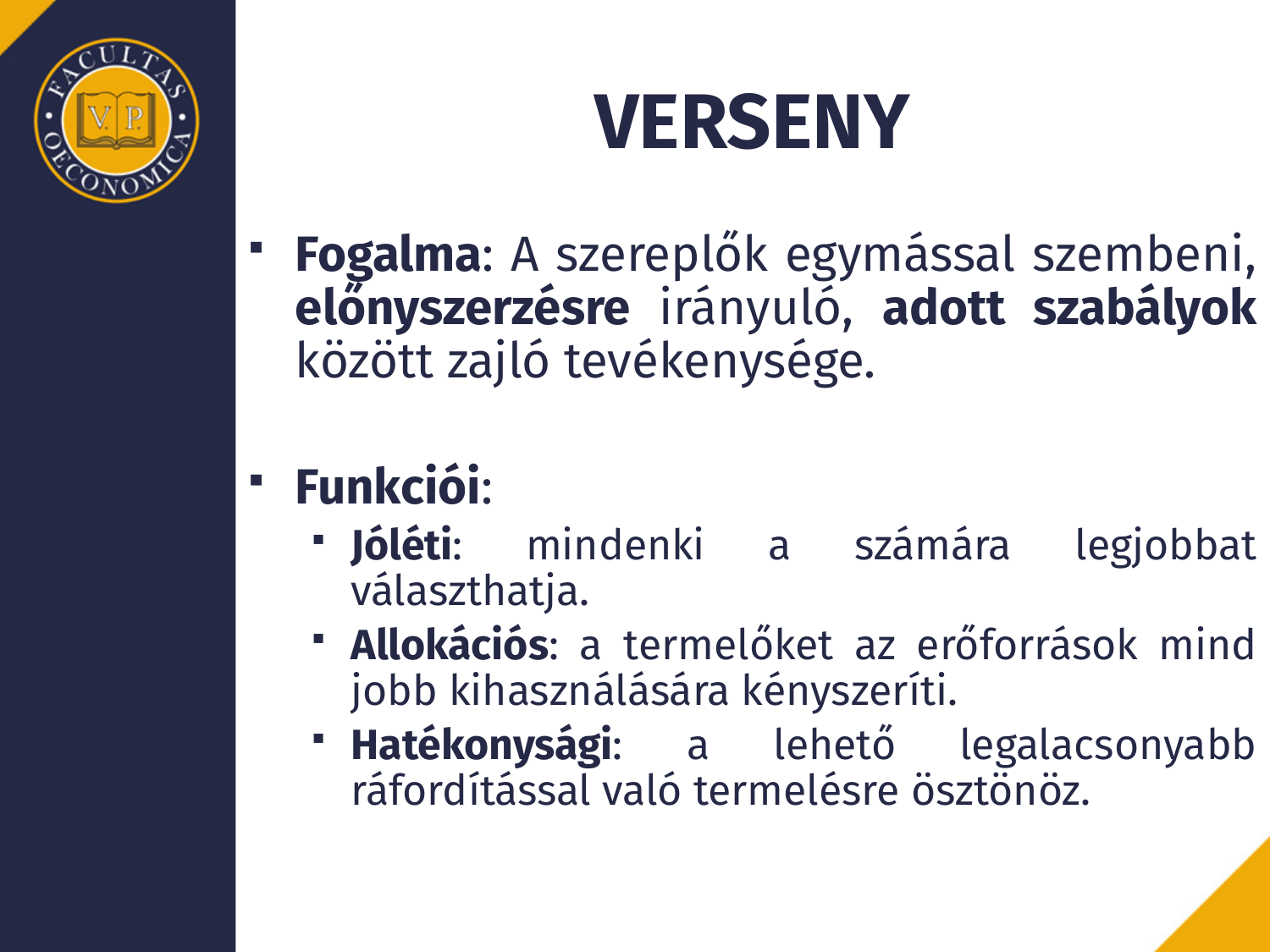

VERSENY
Fogalma: A szereplők egymással szembeni, előnyszerzésre irányuló, adott szabályok között zajló tevékenysége.

Funkciói:
Jóléti: mindenki a számára legjobbat választhatja.
Allokációs: a termelőket az erőforrások mind jobb kihasználására kényszeríti.
Hatékonysági: a lehető legalacsonyabb ráfordítással való termelésre ösztönöz.